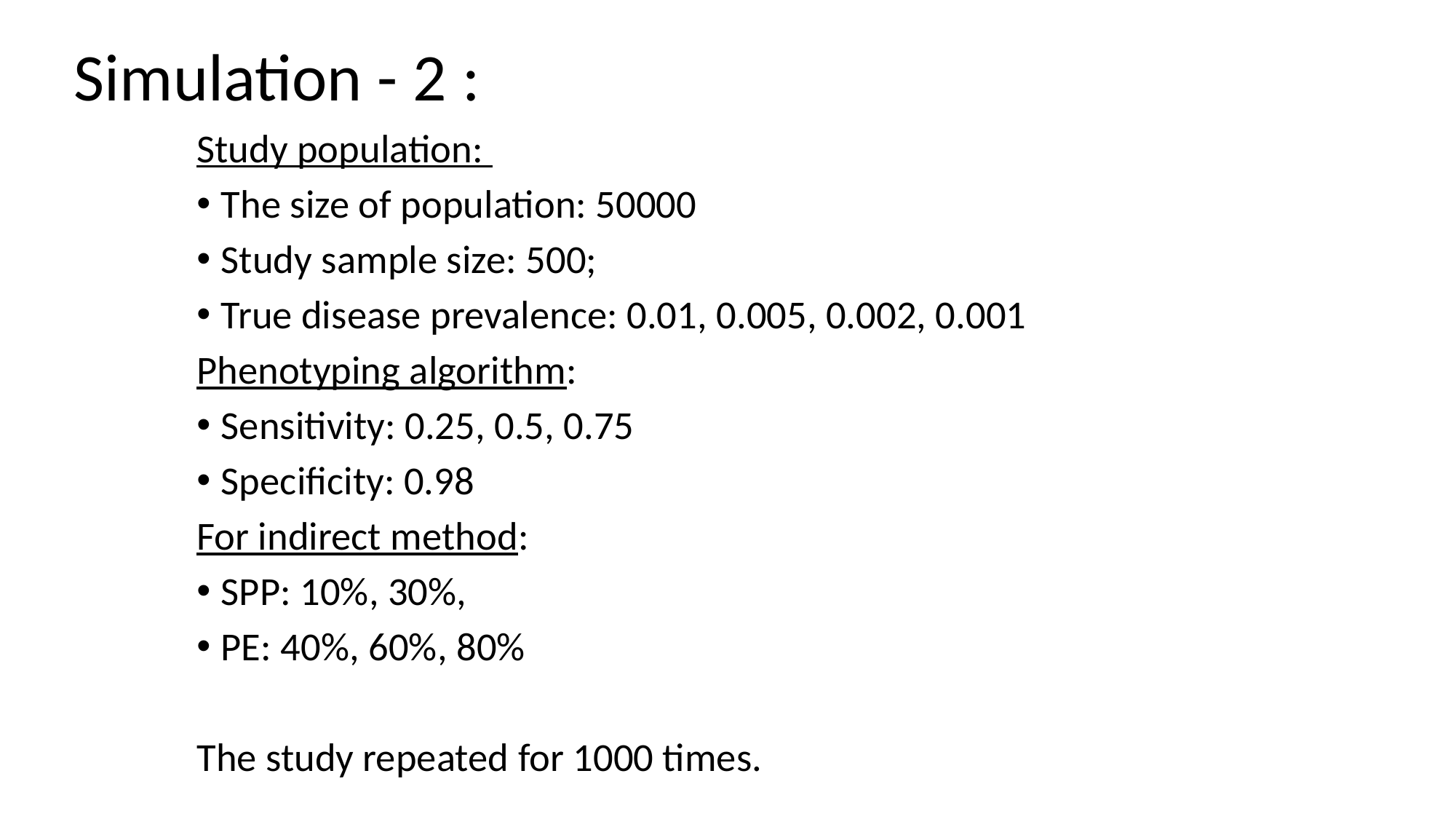

# Simulation - 2 :
Study population:
The size of population: 50000
Study sample size: 500;
True disease prevalence: 0.01, 0.005, 0.002, 0.001
Phenotyping algorithm:
Sensitivity: 0.25, 0.5, 0.75
Specificity: 0.98
For indirect method:
SPP: 10%, 30%,
PE: 40%, 60%, 80%

The study repeated for 1000 times.